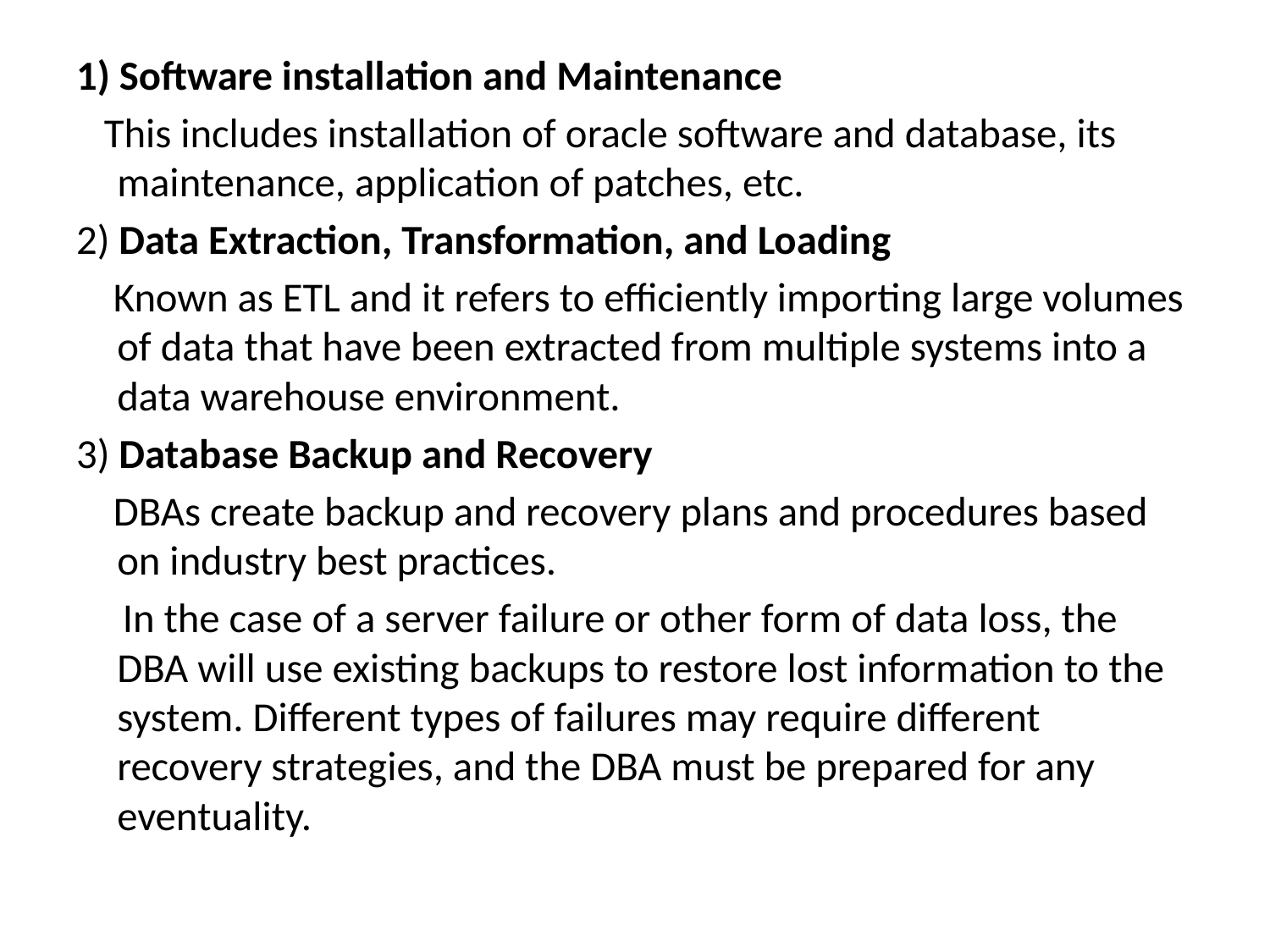

1) Software installation and Maintenance
   This includes installation of oracle software and database, its maintenance, application of patches, etc.
2) Data Extraction, Transformation, and Loading
    Known as ETL and it refers to efficiently importing large volumes of data that have been extracted from multiple systems into a data warehouse environment.
3) Database Backup and Recovery
    DBAs create backup and recovery plans and procedures based on industry best practices.
     In the case of a server failure or other form of data loss, the DBA will use existing backups to restore lost information to the system. Different types of failures may require different recovery strategies, and the DBA must be prepared for any eventuality.